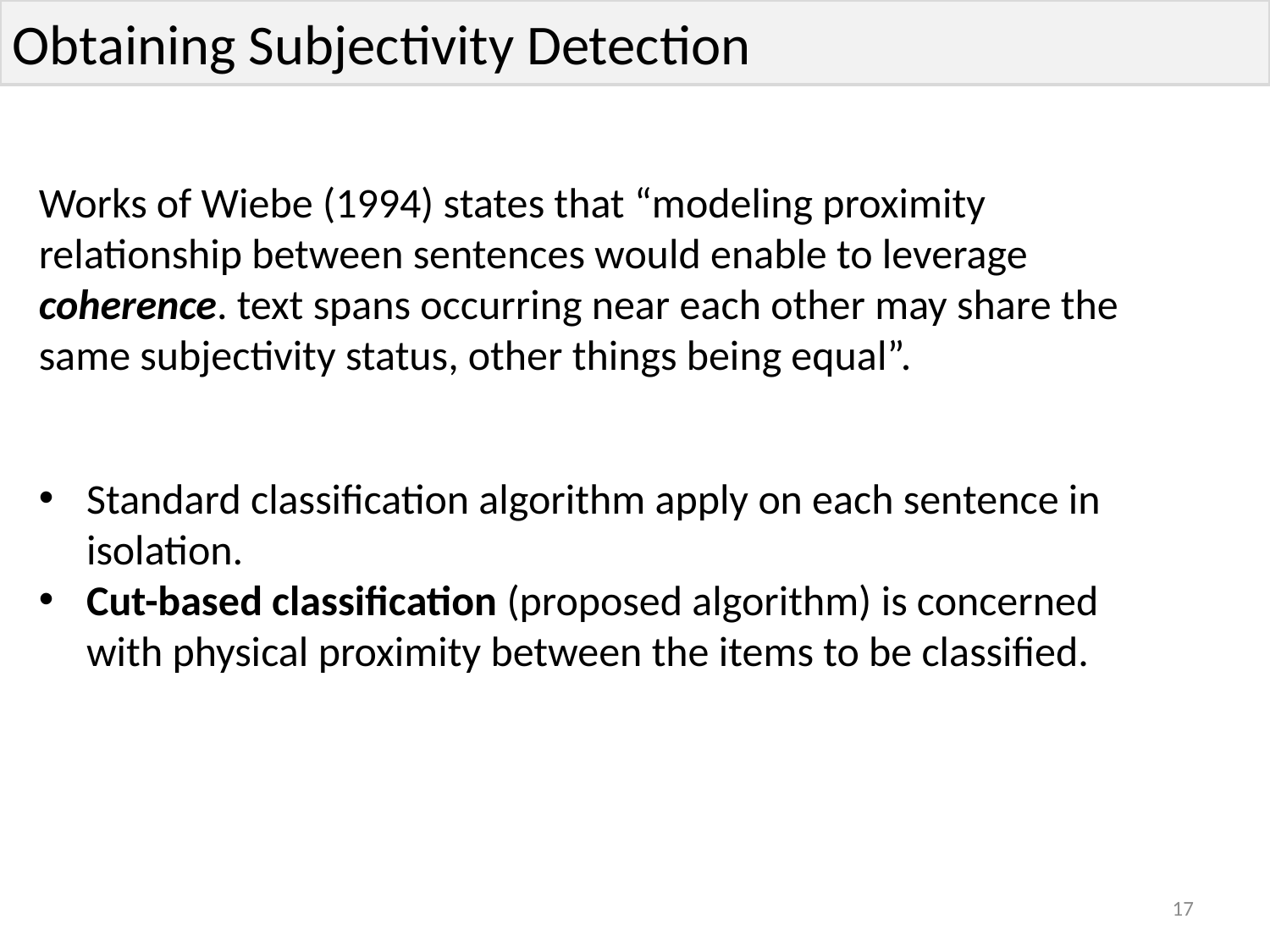

Obtaining Subjectivity Detection
Works of Wiebe (1994) states that “modeling proximity relationship between sentences would enable to leverage coherence. text spans occurring near each other may share the same subjectivity status, other things being equal”.
Standard classification algorithm apply on each sentence in isolation.
Cut-based classification (proposed algorithm) is concerned with physical proximity between the items to be classified.
17